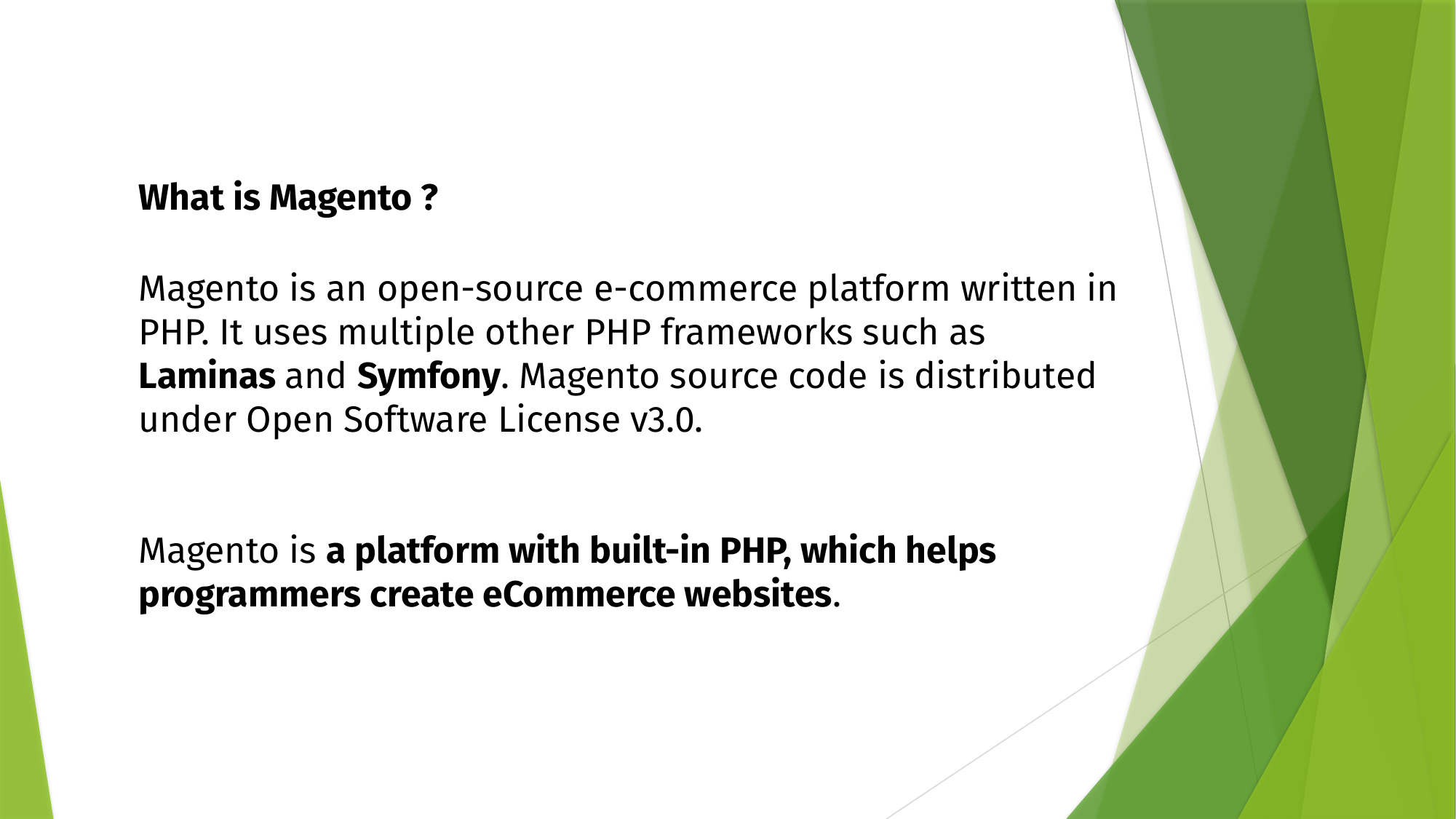

What is Magento ?
Magento is an open-source e-commerce platform written in PHP. It uses multiple other PHP frameworks such as Laminas and Symfony. Magento source code is distributed under Open Software License v3.0.

Magento is a platform with built-in PHP, which helps programmers create eCommerce websites.